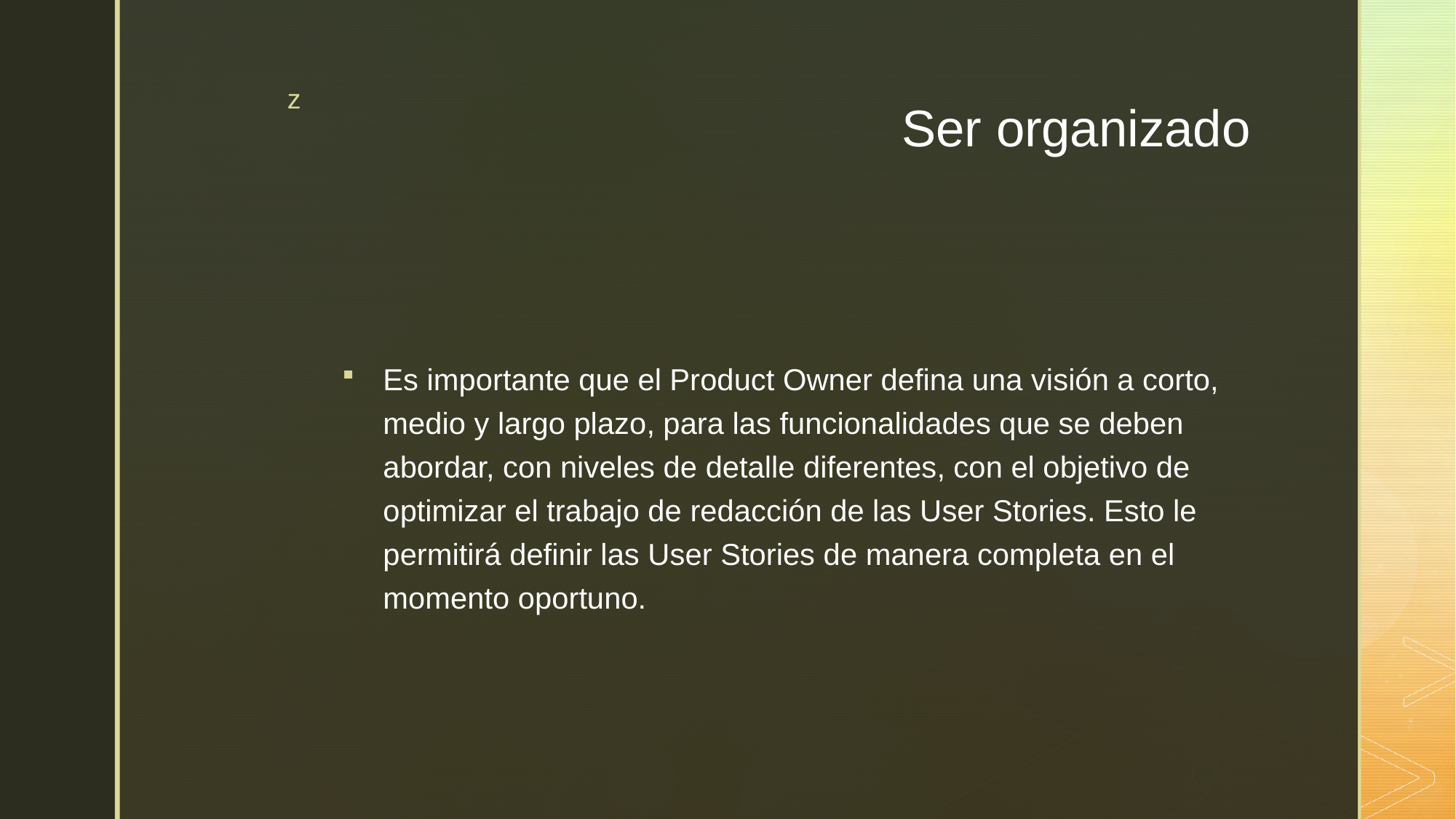

# Ser organizado
Es importante que el Product Owner defina una visión a corto, medio y largo plazo, para las funcionalidades que se deben abordar, con niveles de detalle diferentes, con el objetivo de optimizar el trabajo de redacción de las User Stories. Esto le permitirá definir las User Stories de manera completa en el momento oportuno.